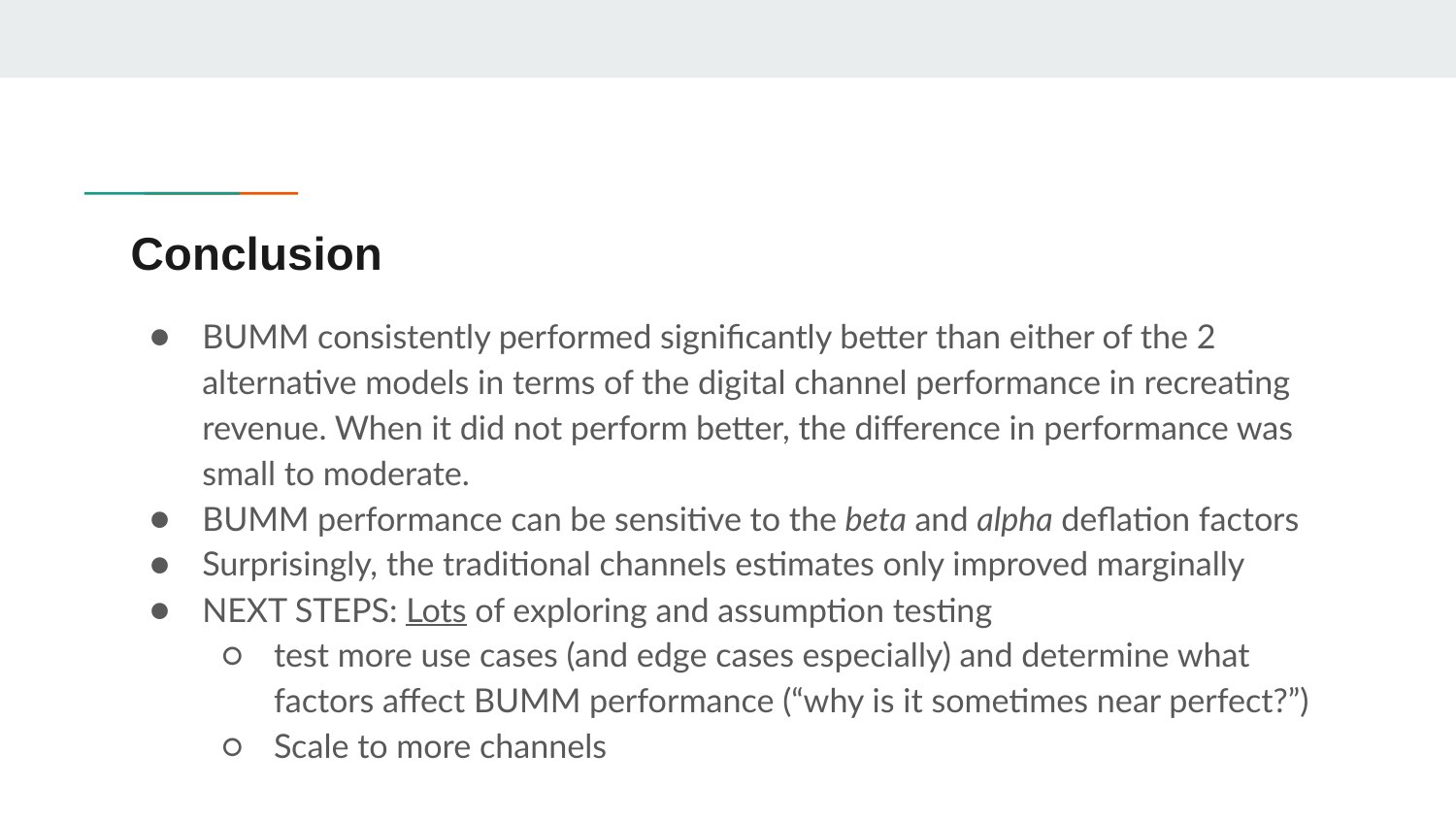

# Conclusion
BUMM consistently performed significantly better than either of the 2 alternative models in terms of the digital channel performance in recreating revenue. When it did not perform better, the difference in performance was small to moderate.
BUMM performance can be sensitive to the beta and alpha deflation factors
Surprisingly, the traditional channels estimates only improved marginally
NEXT STEPS: Lots of exploring and assumption testing
test more use cases (and edge cases especially) and determine what factors affect BUMM performance (“why is it sometimes near perfect?”)
Scale to more channels